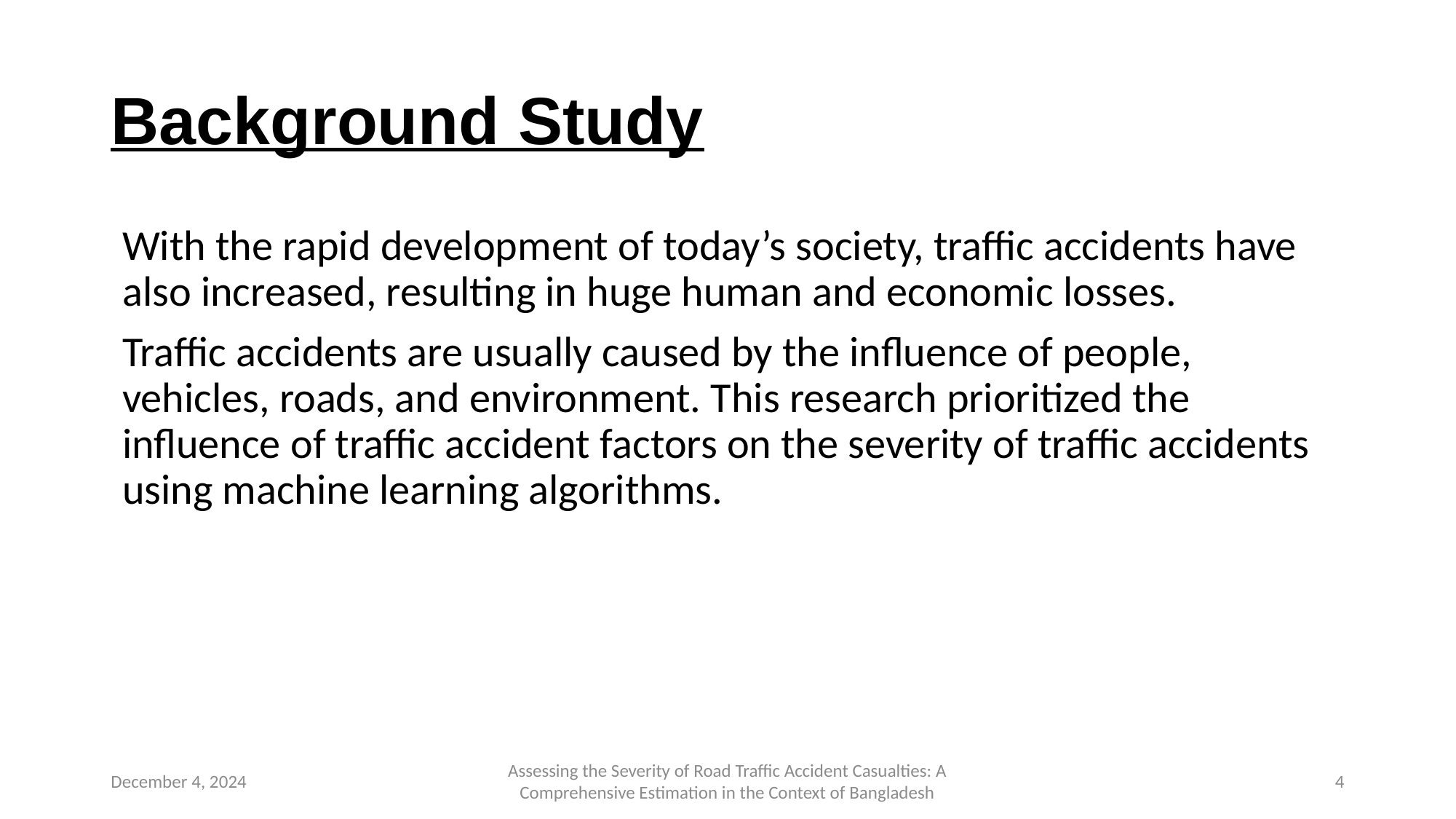

# Background Study
With the rapid development of today’s society, traffic accidents have also increased, resulting in huge human and economic losses.
Traffic accidents are usually caused by the influence of people, vehicles, roads, and environment. This research prioritized the influence of traffic accident factors on the severity of traffic accidents using machine learning algorithms.
December 4, 2024
Assessing the Severity of Road Traffic Accident Casualties: A Comprehensive Estimation in the Context of Bangladesh
4